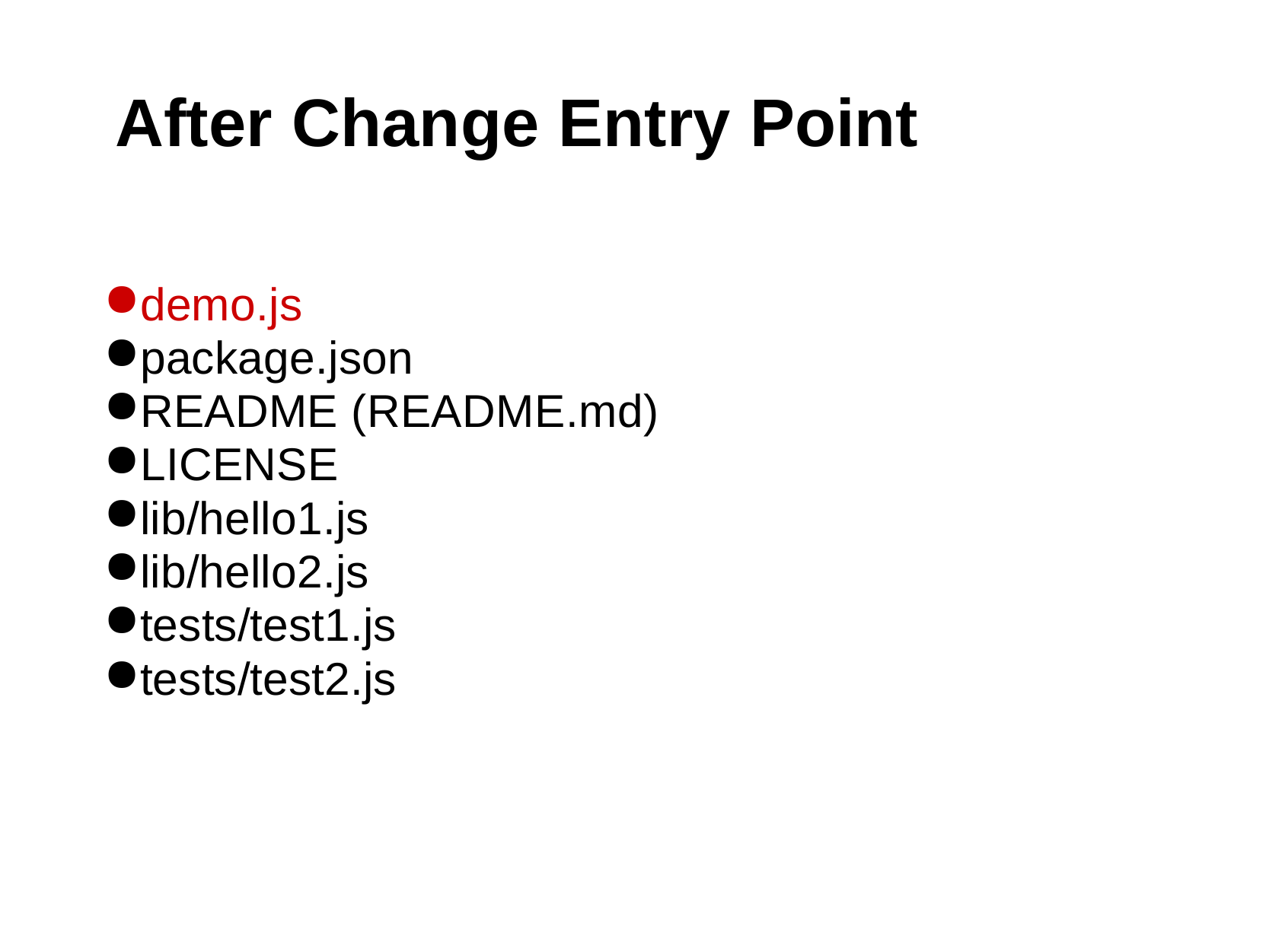

# After Change Entry Point
demo.js
package.json
README (README.md)
LICENSE
lib/hello1.js
lib/hello2.js
tests/test1.js
tests/test2.js